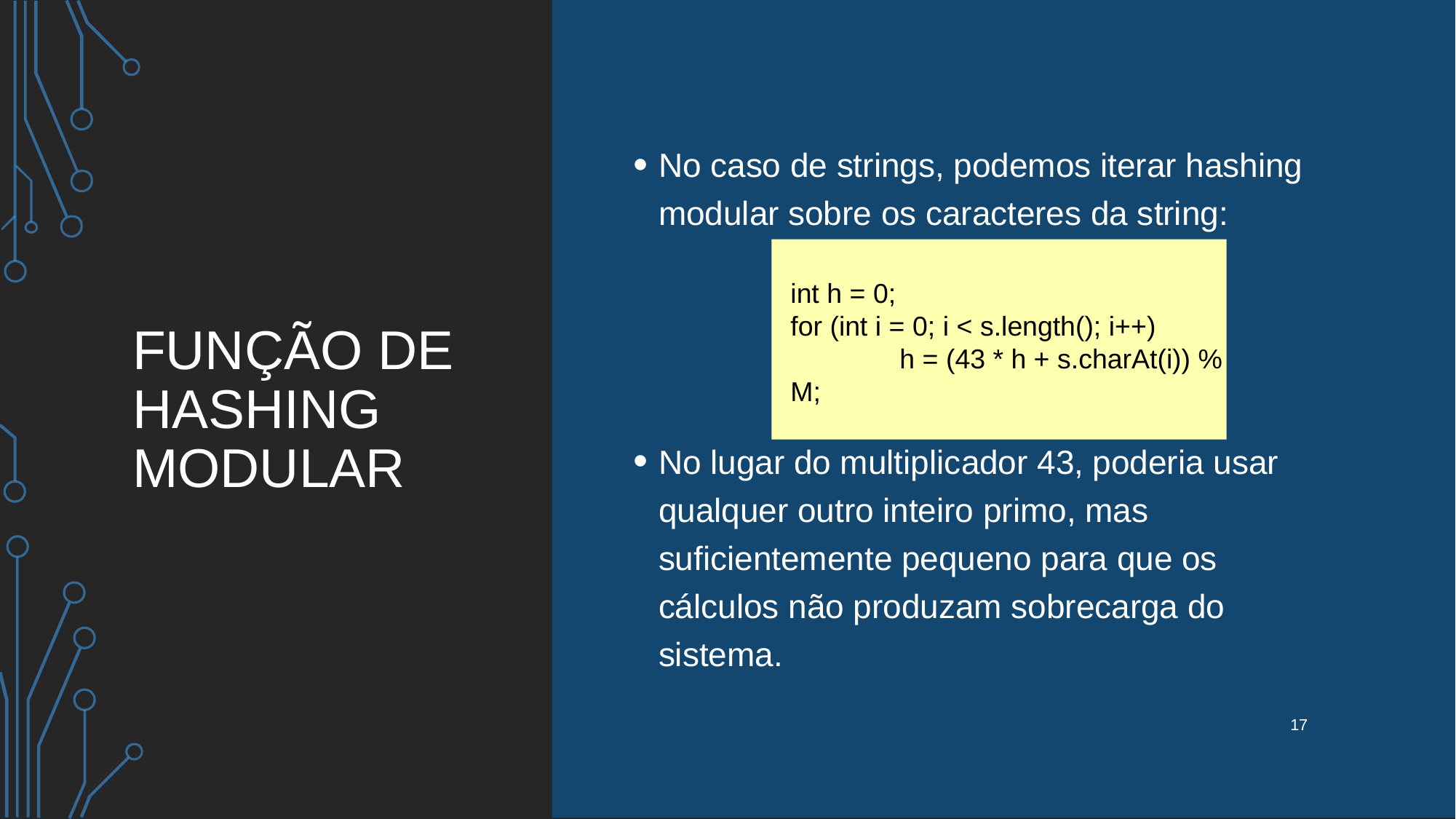

# Função de hashing modular
No caso de strings, podemos iterar hashing modular sobre os caracteres da string:

No lugar do multiplicador 43, poderia usar qualquer outro inteiro primo, mas suficientemente pequeno para que os cálculos não produzam sobrecarga do sistema.

int h = 0;
for (int i = 0; i < s.length(); i++)
	h = (43 * h + s.charAt(i)) % M;

17